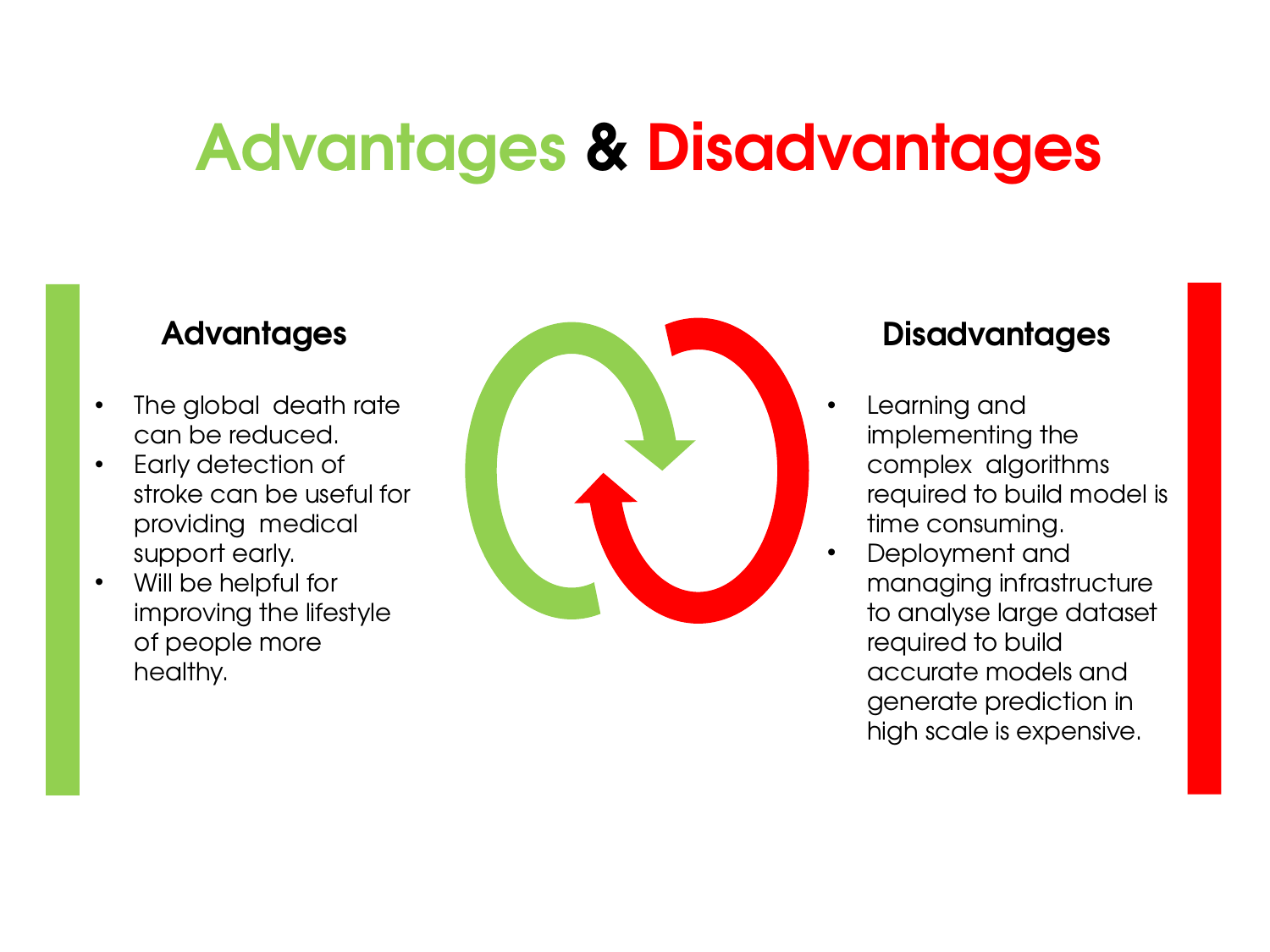

Advantages & Disadvantages

Advantages

The global  death rate can be reduced.
Early detection of stroke can be useful for providing  medical support early.
Will be helpful for improving the lifestyle of people more healthy.

Disadvantages

Learning and implementing the complex  algorithms required to build model is time consuming.
Deployment and managing infrastructure to analyse large dataset required to build accurate models and generate prediction in high scale is expensive.